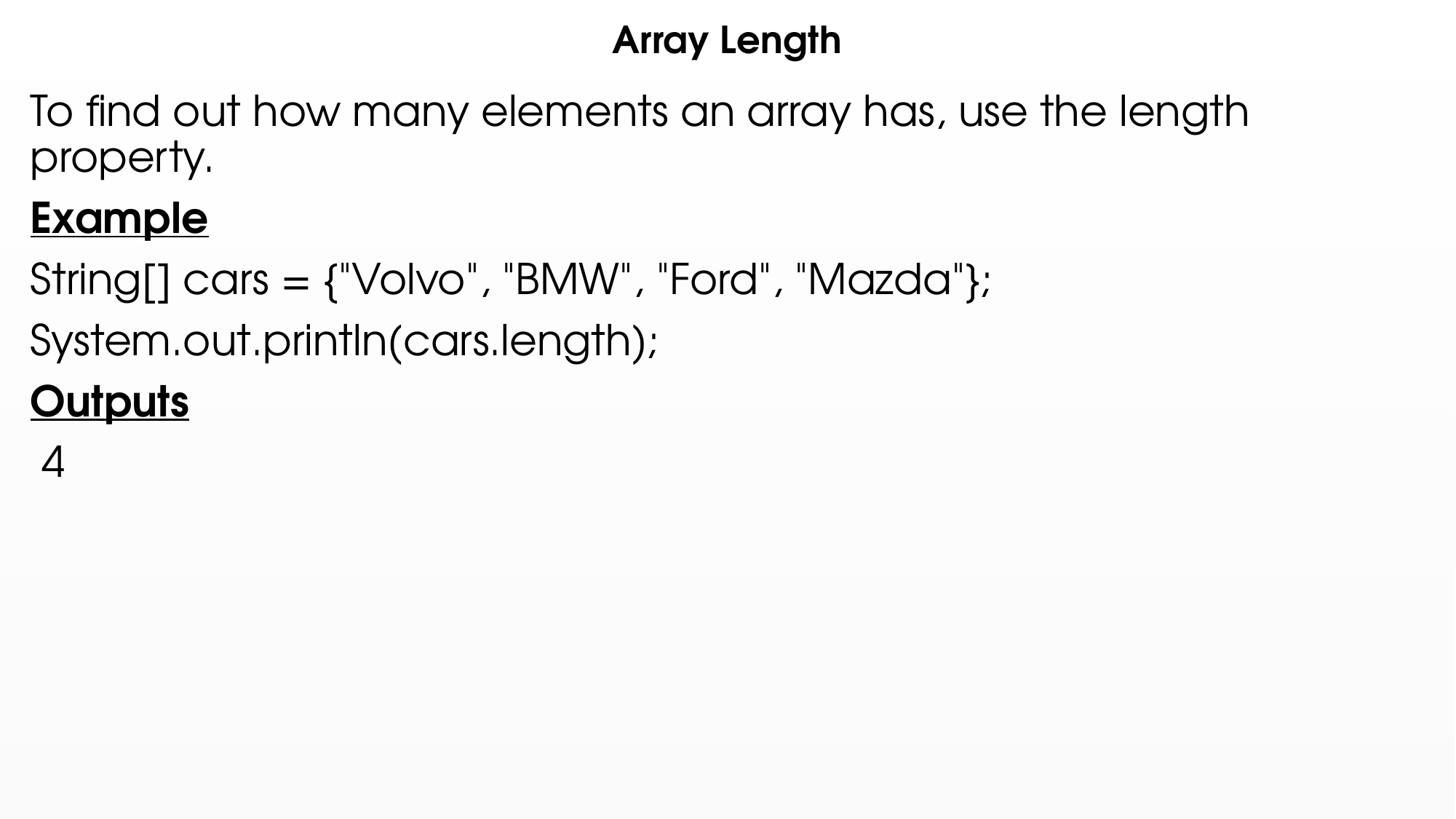

# Array Length
To find out how many elements an array has, use the length property.
Example
String[] cars = {"Volvo", "BMW", "Ford", "Mazda"};
System.out.println(cars.length);
Outputs
 4